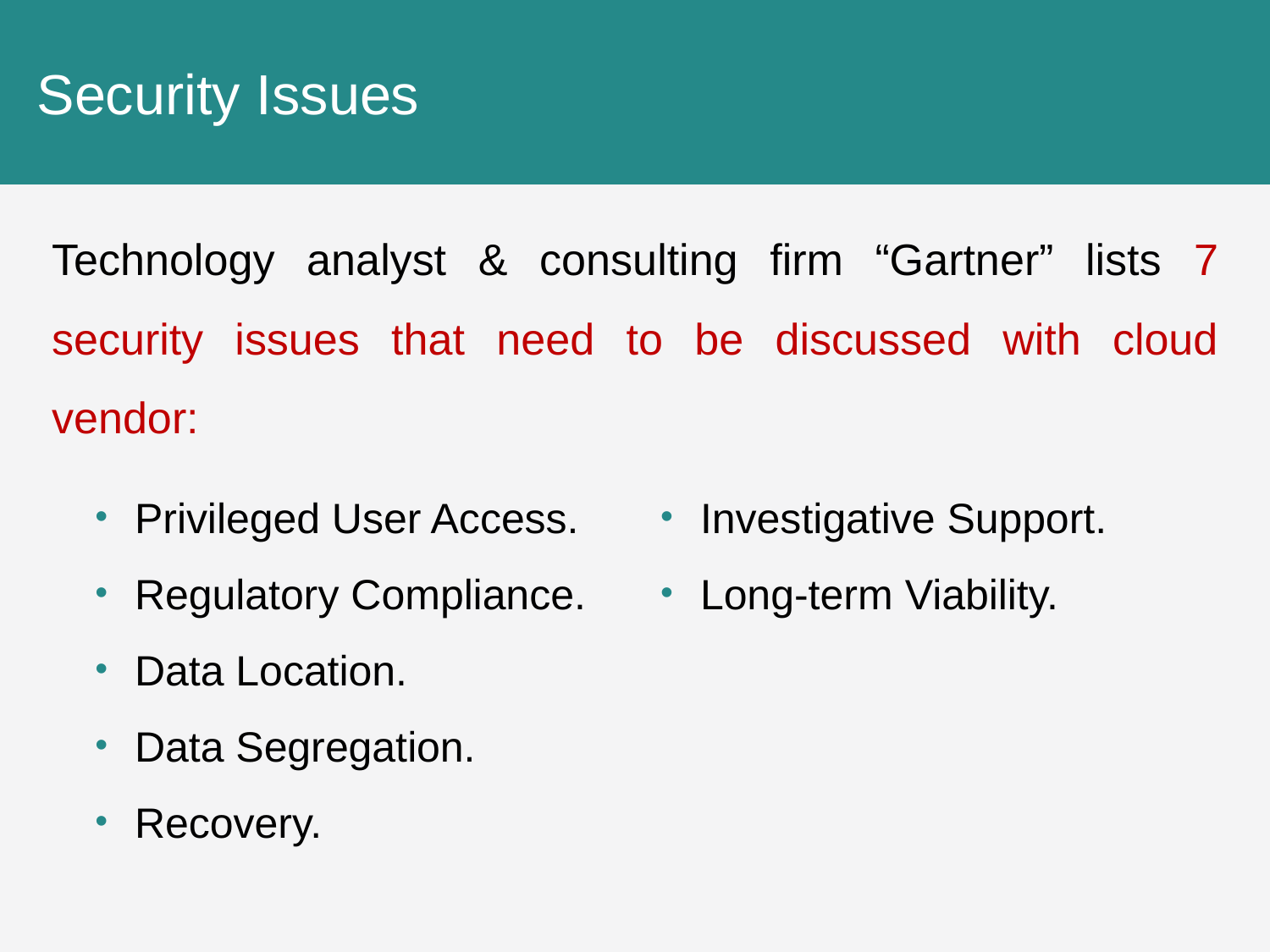

# Security Issues
Technology analyst & consulting firm “Gartner” lists 7 security issues that need to be discussed with cloud vendor:
Privileged User Access.
Regulatory Compliance.
Data Location.
Data Segregation.
Recovery.
Investigative Support.
Long-term Viability.